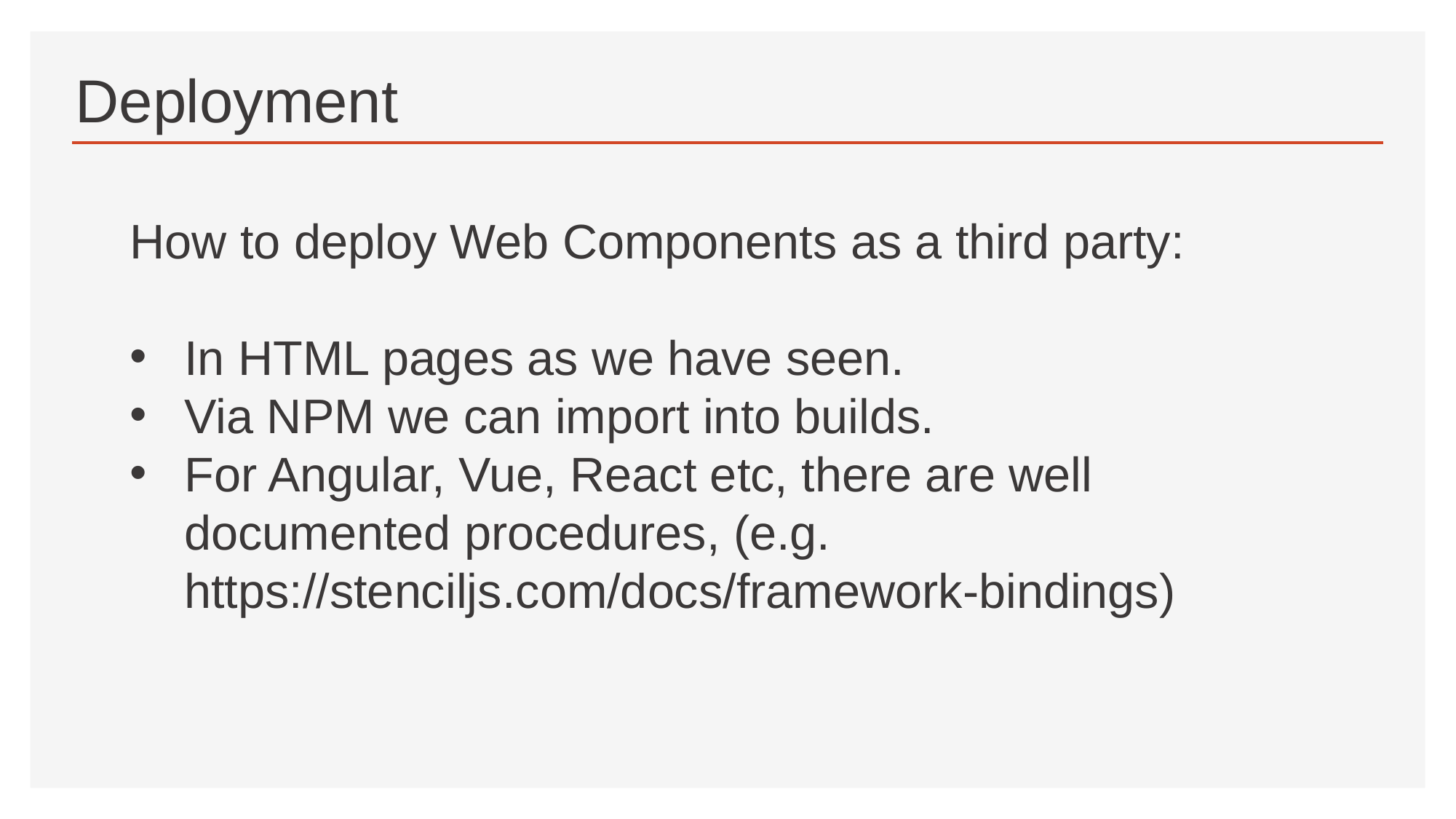

# Deployment

How to deploy Web Components as a third party:

In HTML pages as we have seen.
Via NPM we can import into builds.
For Angular, Vue, React etc, there are well documented procedures, (e.g. https://stenciljs.com/docs/framework-bindings)